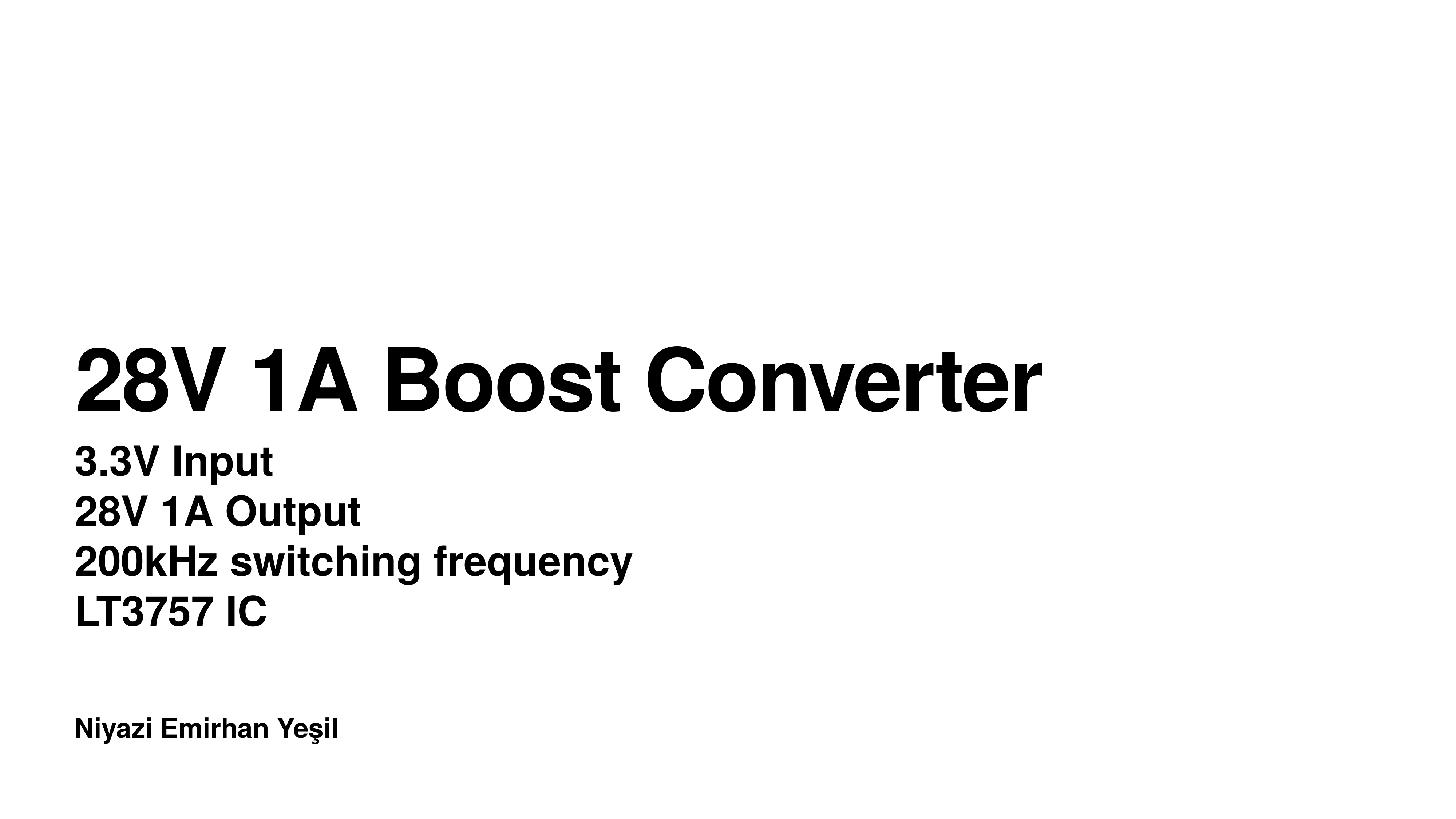

# 28V 1A Boost Converter
3.3V Input
28V 1A Output
200kHz switching frequency
LT3757 IC
Niyazi Emirhan Yeşil